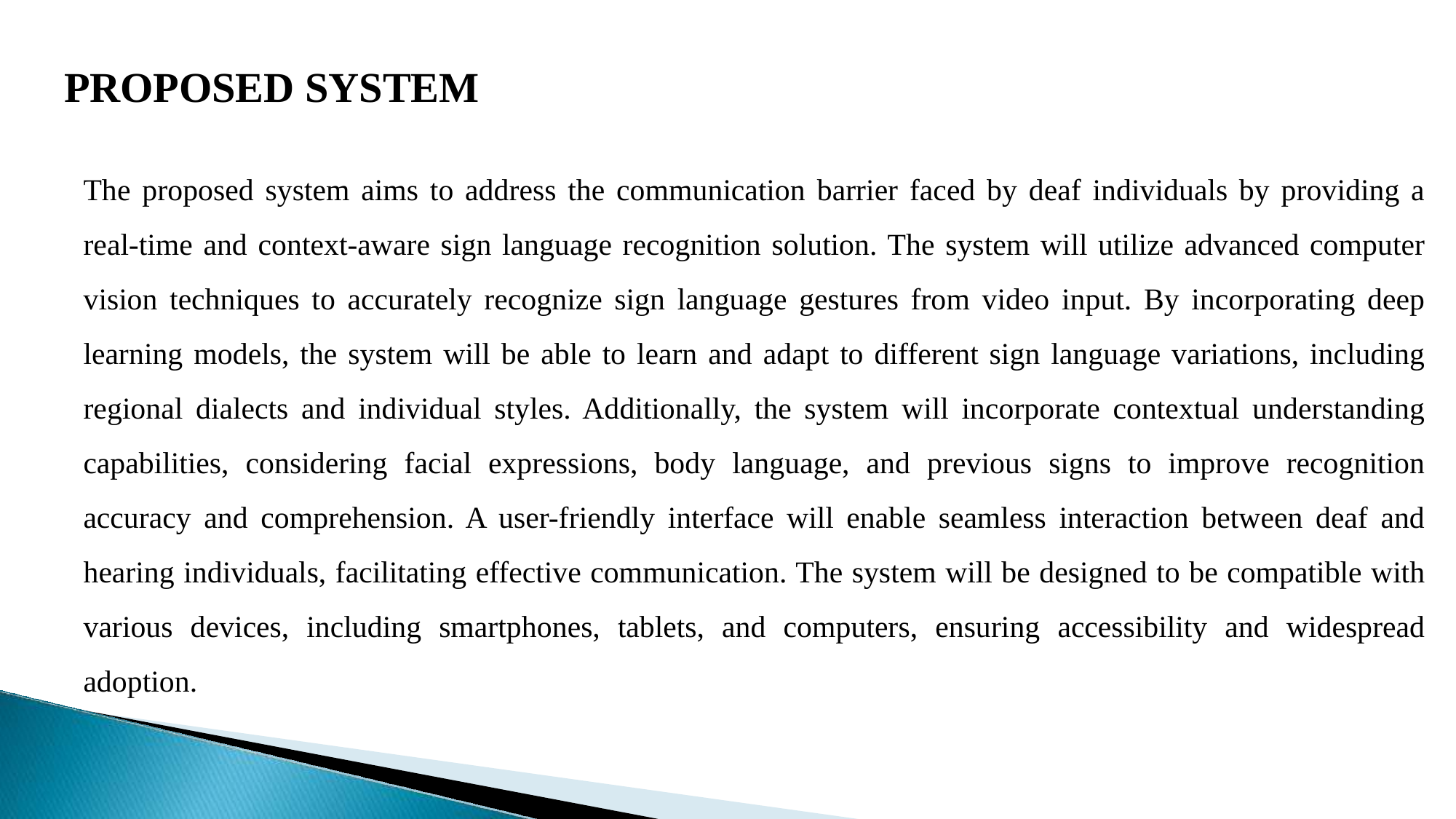

PROPOSED SYSTEM
The proposed system aims to address the communication barrier faced by deaf individuals by providing a real-time and context-aware sign language recognition solution. The system will utilize advanced computer vision techniques to accurately recognize sign language gestures from video input. By incorporating deep learning models, the system will be able to learn and adapt to different sign language variations, including regional dialects and individual styles. Additionally, the system will incorporate contextual understanding capabilities, considering facial expressions, body language, and previous signs to improve recognition accuracy and comprehension. A user-friendly interface will enable seamless interaction between deaf and hearing individuals, facilitating effective communication. The system will be designed to be compatible with various devices, including smartphones, tablets, and computers, ensuring accessibility and widespread adoption.